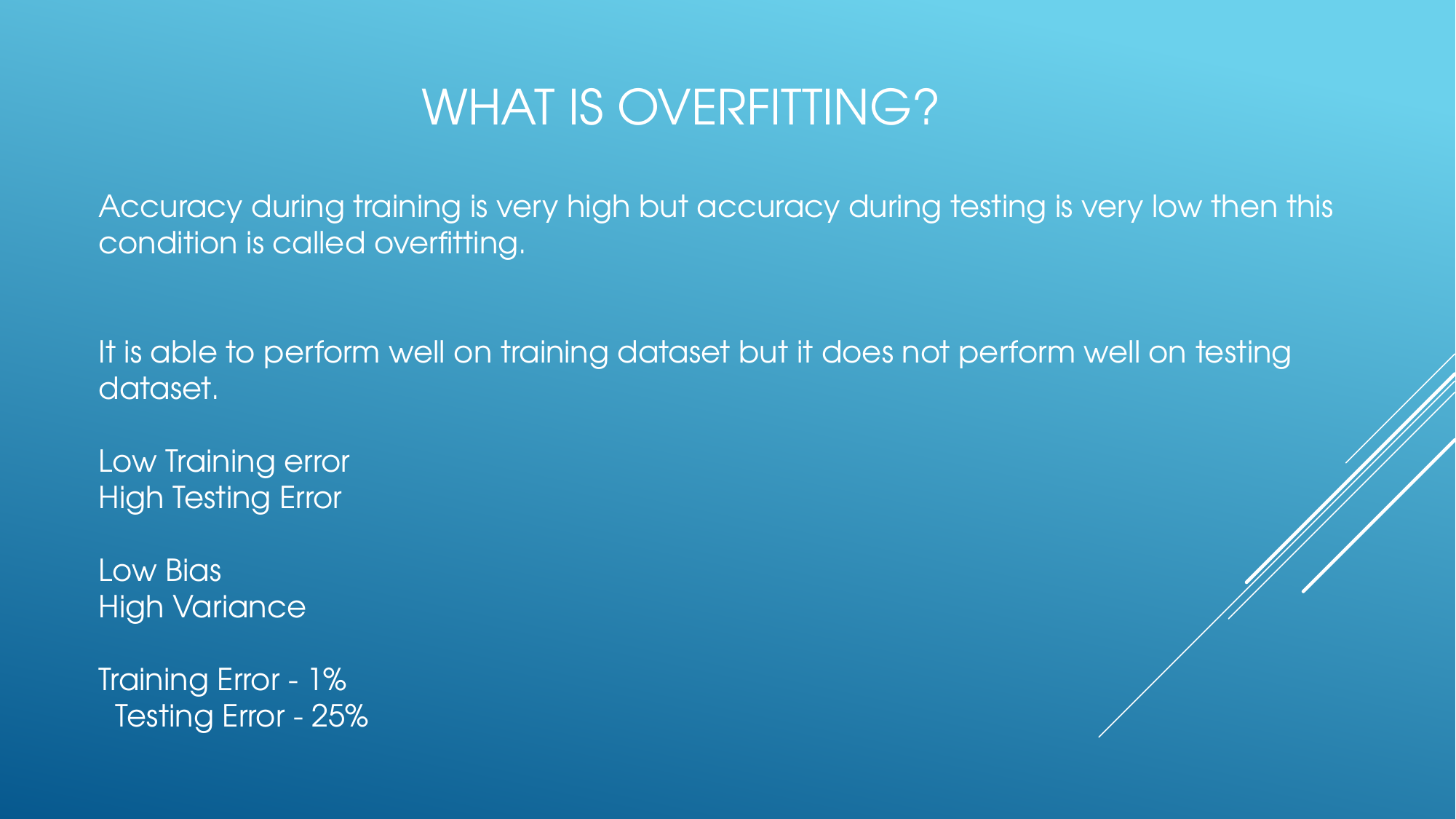

WHAT IS OVERFITTING?
Accuracy during training is very high but accuracy during testing is very low then this condition is called overfitting.

It is able to perform well on training dataset but it does not perform well on testing dataset.

Low Training error
High Testing Error

Low Bias
High Variance

Training Error - 1%
  Testing Error - 25%